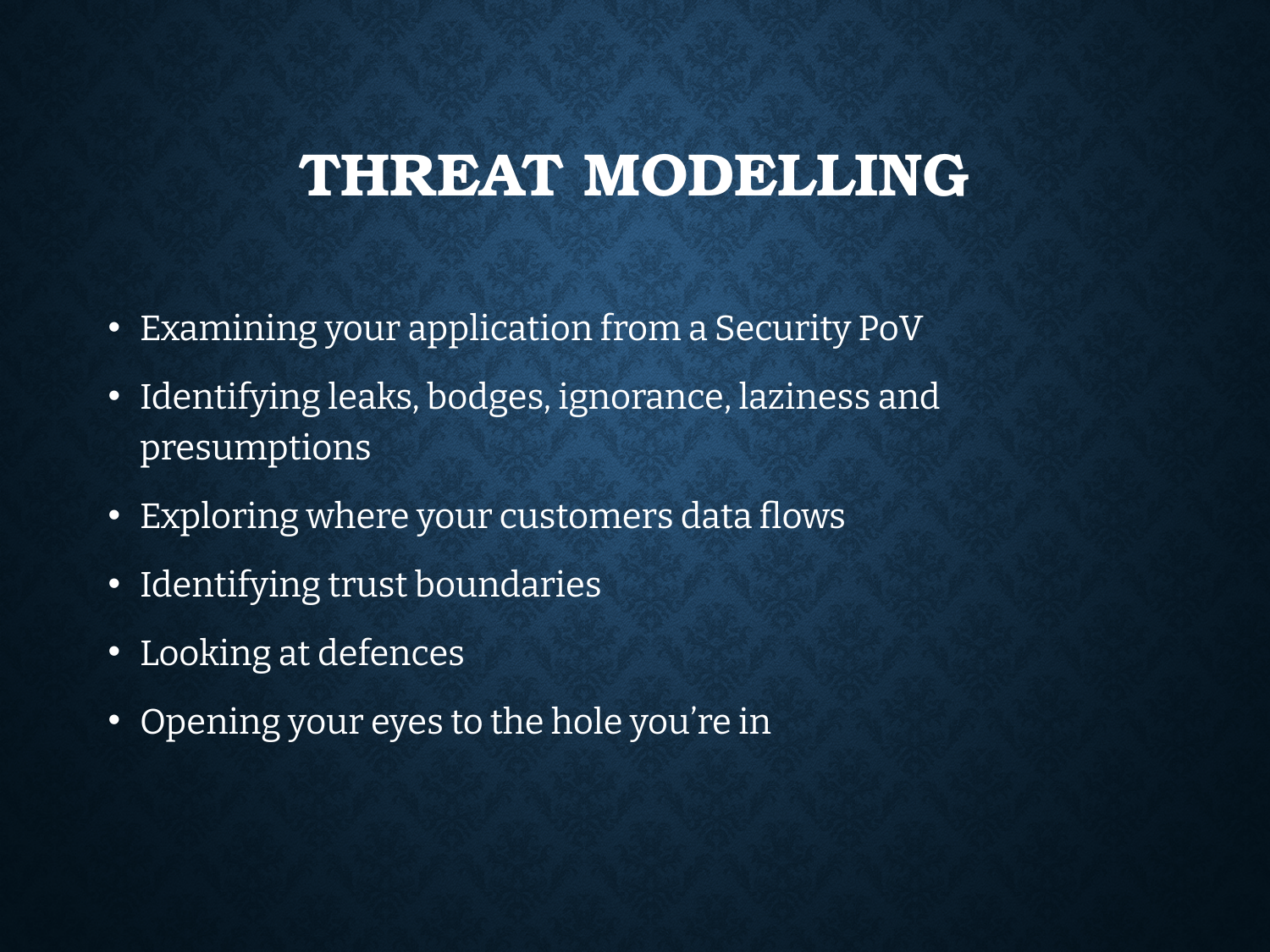

# Threat modelling
Examining your application from a Security PoV
Identifying leaks, bodges, ignorance, laziness and presumptions
Exploring where your customers data flows
Identifying trust boundaries
Looking at defences
Opening your eyes to the hole you’re in